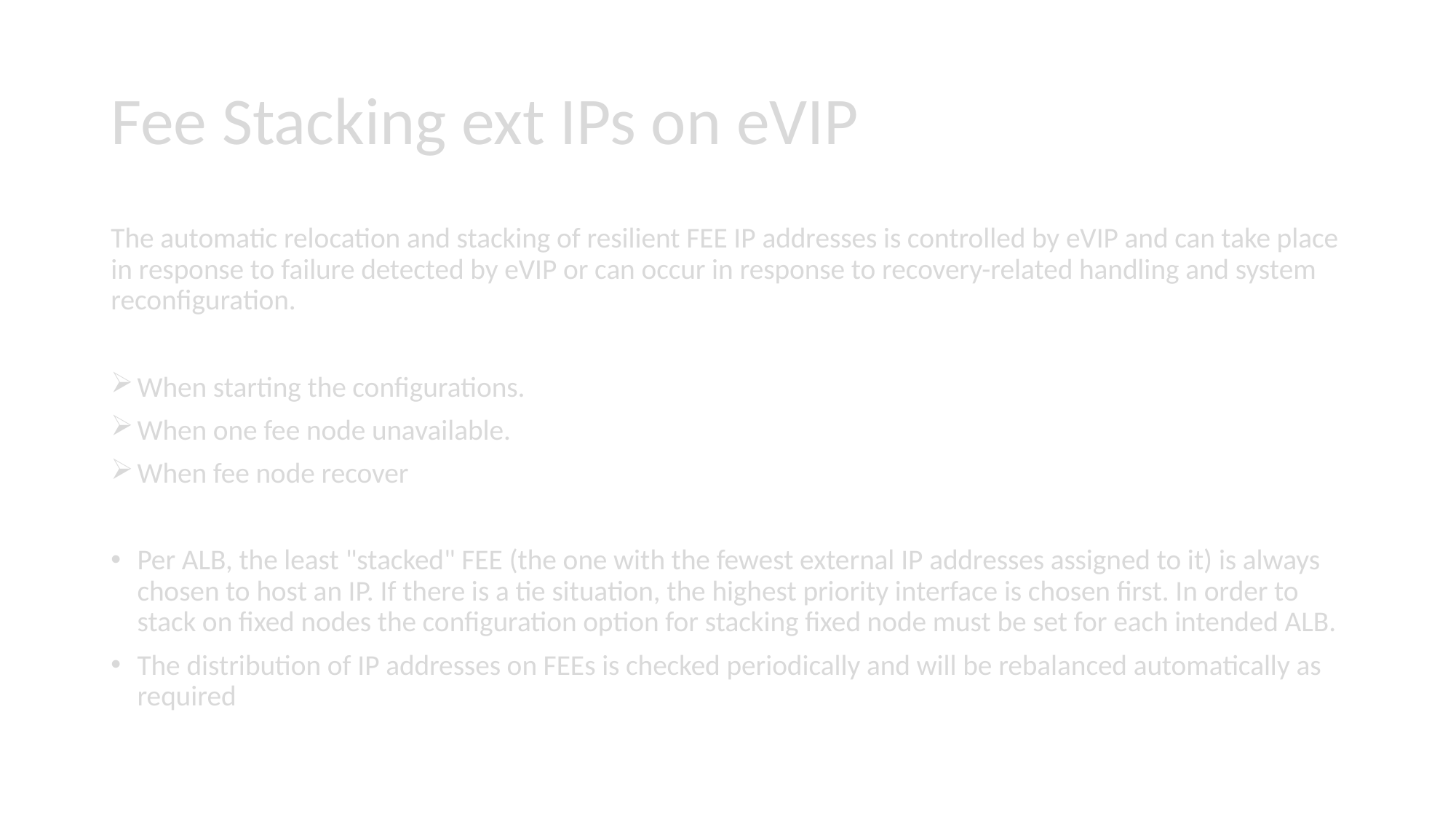

# Fee Stacking ext IPs on eVIP
The automatic relocation and stacking of resilient FEE IP addresses is controlled by eVIP and can take place in response to failure detected by eVIP or can occur in response to recovery-related handling and system reconfiguration.

When starting the configurations.
When one fee node unavailable.
When fee node recover

Per ALB, the least "stacked" FEE (the one with the fewest external IP addresses assigned to it) is always chosen to host an IP. If there is a tie situation, the highest priority interface is chosen first. In order to stack on fixed nodes the configuration option for stacking fixed node must be set for each intended ALB.
The distribution of IP addresses on FEEs is checked periodically and will be rebalanced automatically as required